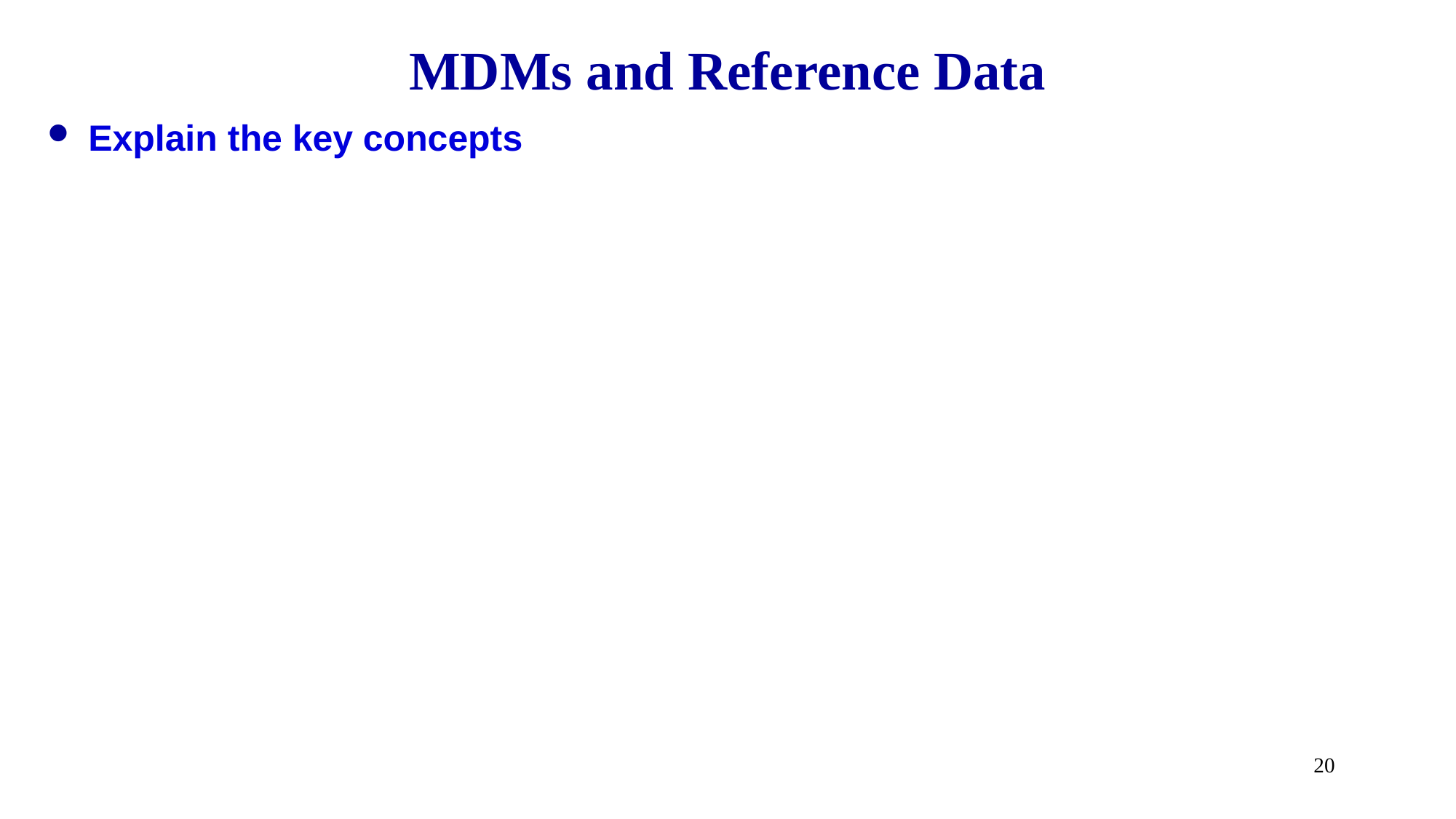

# MDMs and Reference Data
Explain the key concepts
20